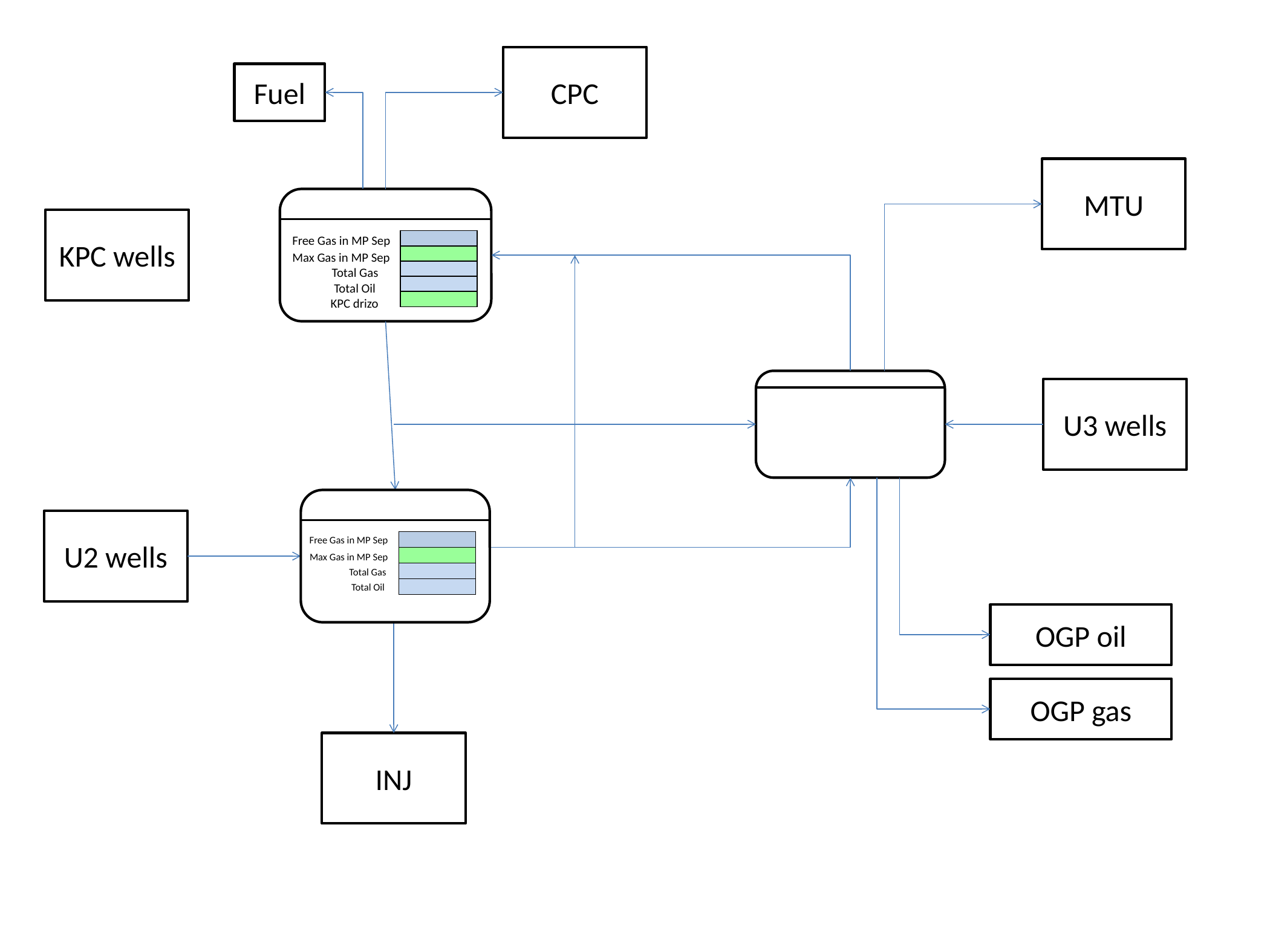

CPC
Fuel
MTU

KPC wells
Free Gas in MP Sep
|  |
| --- |
|  |
|  |
|  |
|  |
Max Gas in MP Sep
Total Gas
Total Oil
KPC drizo

U3 wells

U2 wells
Free Gas in MP Sep
|  |
| --- |
|  |
|  |
|  |
Max Gas in MP Sep
Total Gas
Total Oil
OGP oil
OGP gas
INJ